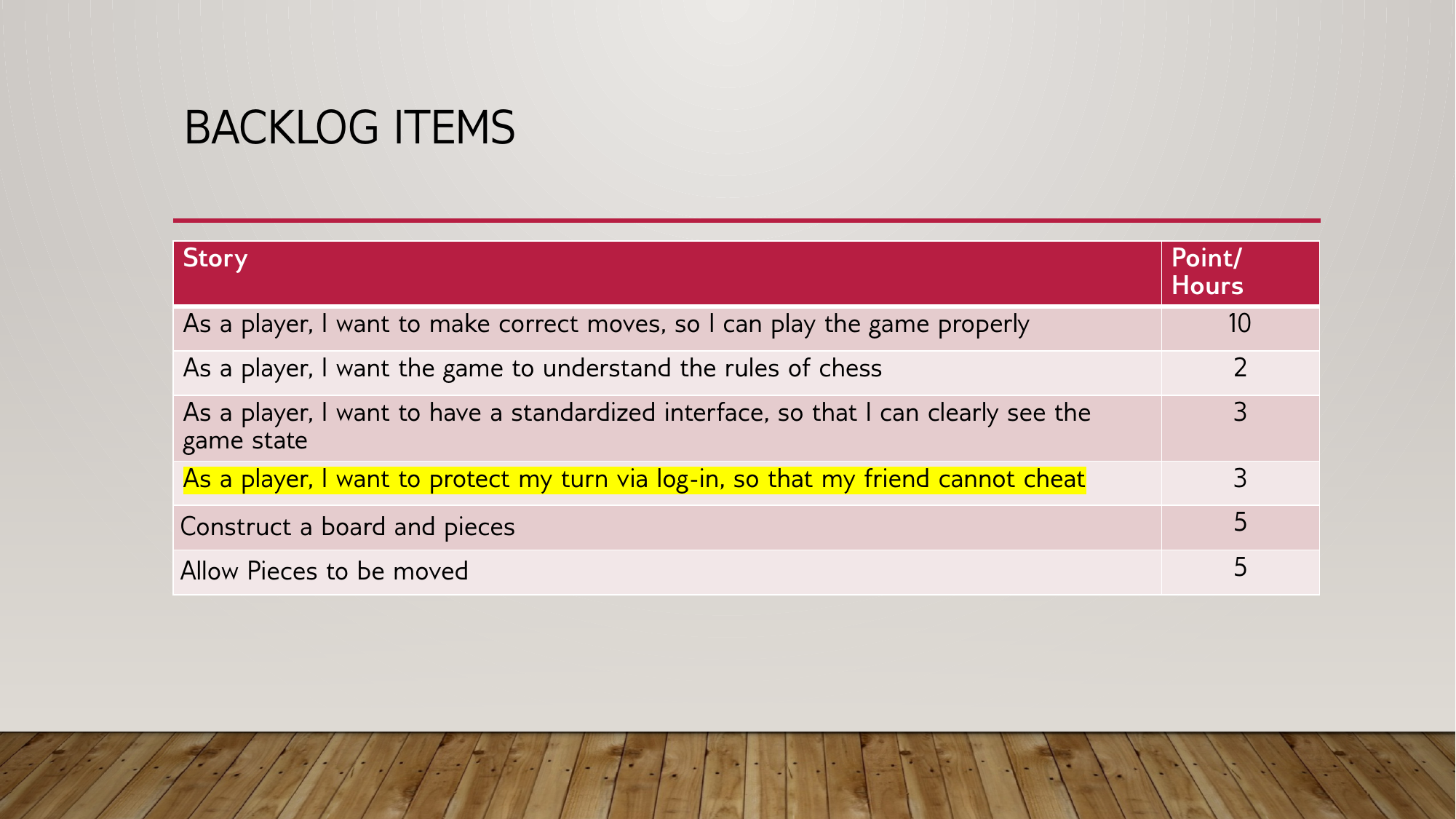

# Backlog items
| Story | Point/Hours |
| --- | --- |
| As a player, I want to make correct moves, so I can play the game properly | 10 |
| As a player, I want the game to understand the rules of chess | 2 |
| As a player, I want to have a standardized interface, so that I can clearly see the game state | 3 |
| As a player, I want to protect my turn via log-in, so that my friend cannot cheat | 3 |
| Construct a board and pieces | 5 |
| Allow Pieces to be moved | 5 |